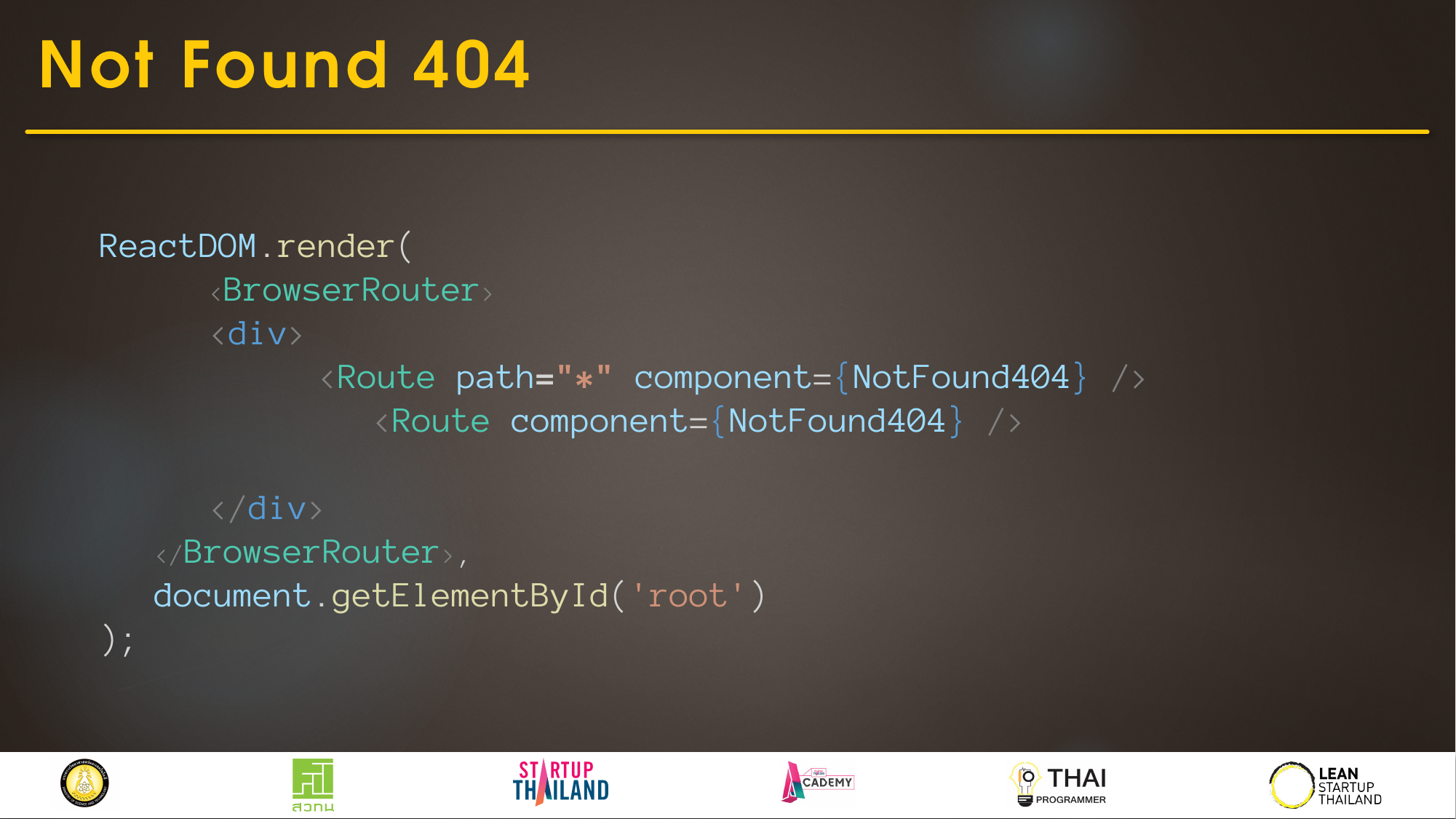

# Not Found 404
ReactDOM.render(
	<BrowserRouter>
<div>
	<Route path="*" component={NotFound404} />
		<Route component={NotFound404} />

</div>
</BrowserRouter>,
document.getElementById('root')
);